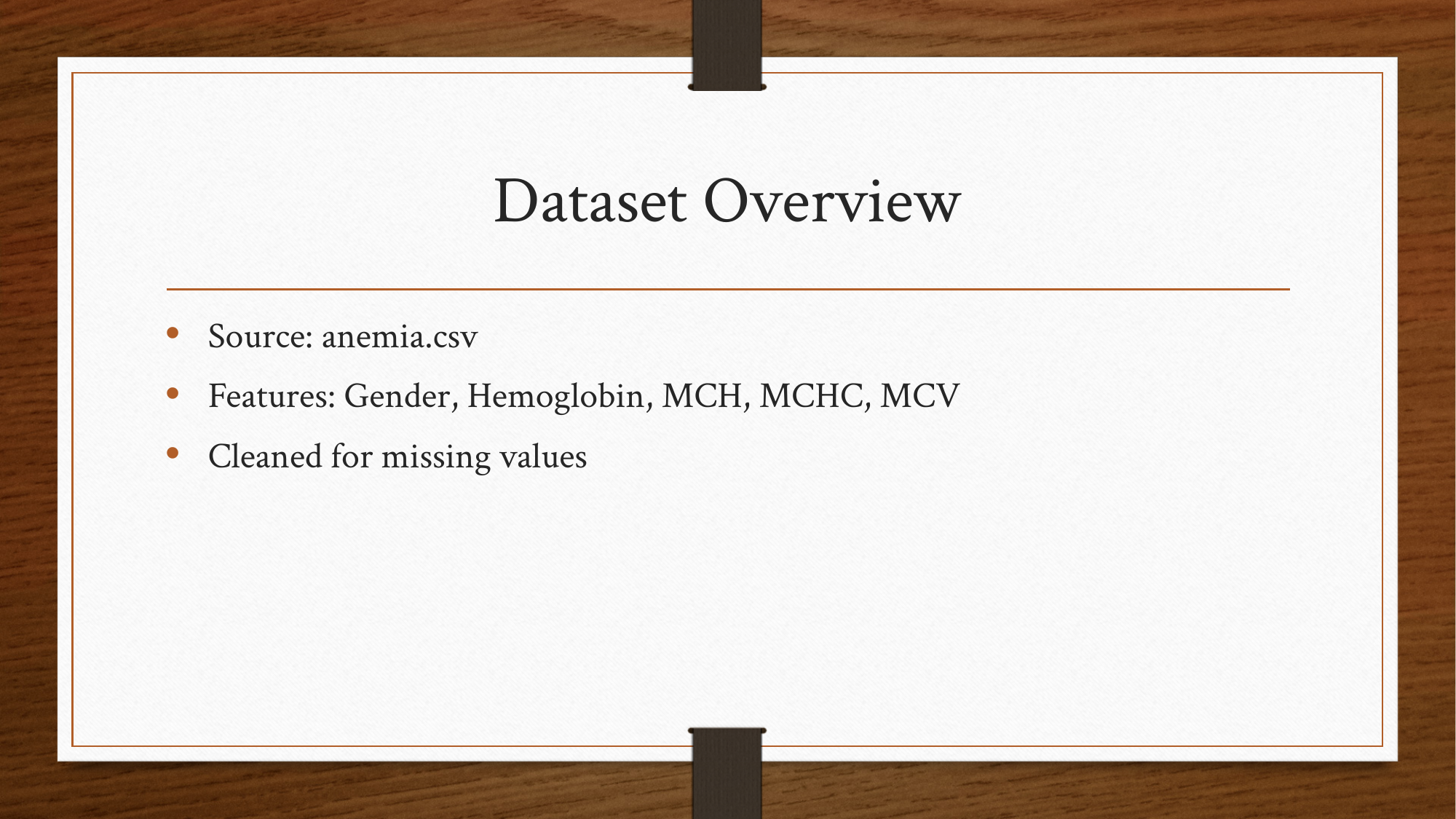

# Dataset Overview
 Source: anemia.csv
 Features: Gender, Hemoglobin, MCH, MCHC, MCV
 Cleaned for missing values